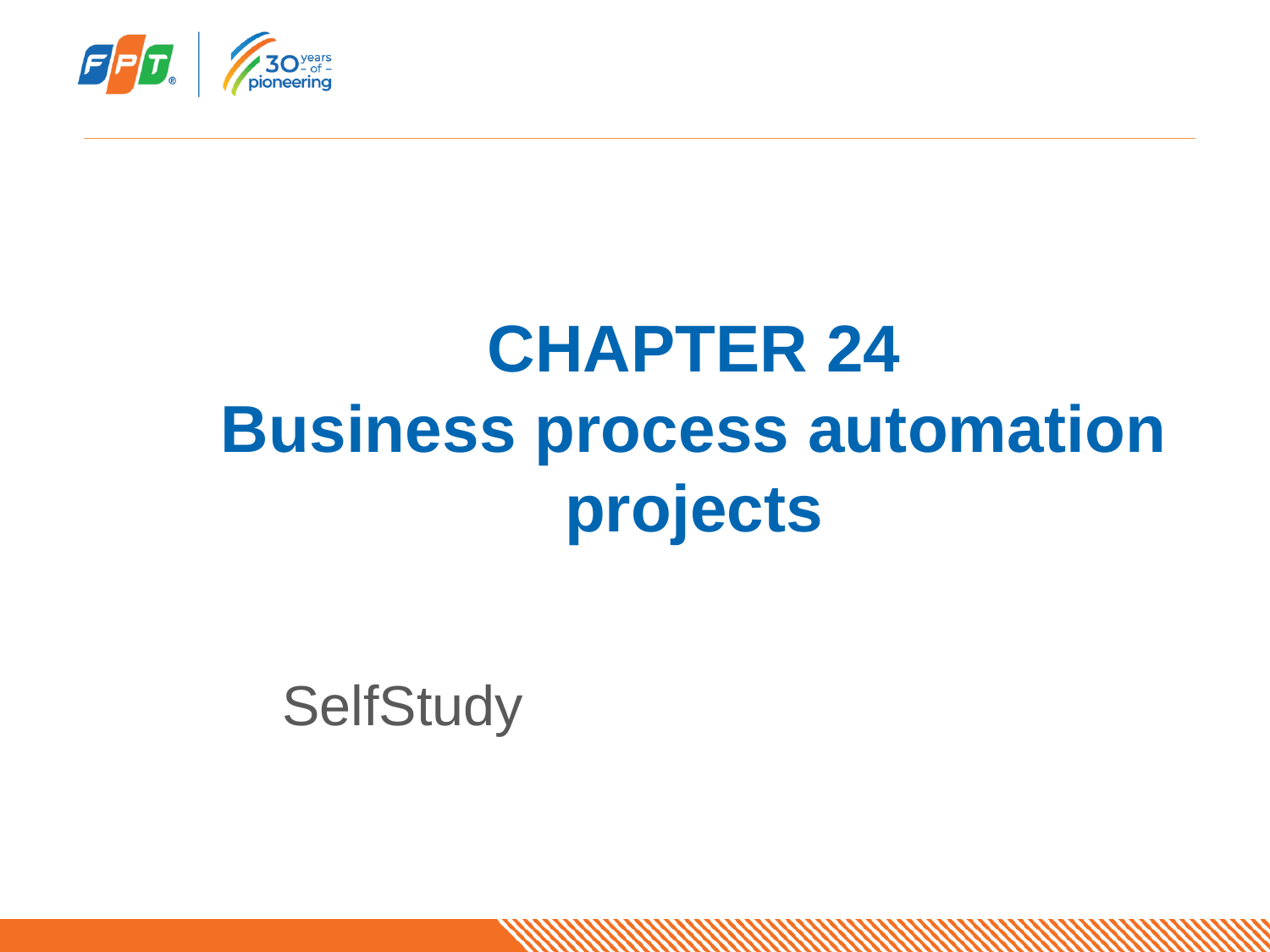

# CHAPTER 24 Business process automation projects
SelfStudy